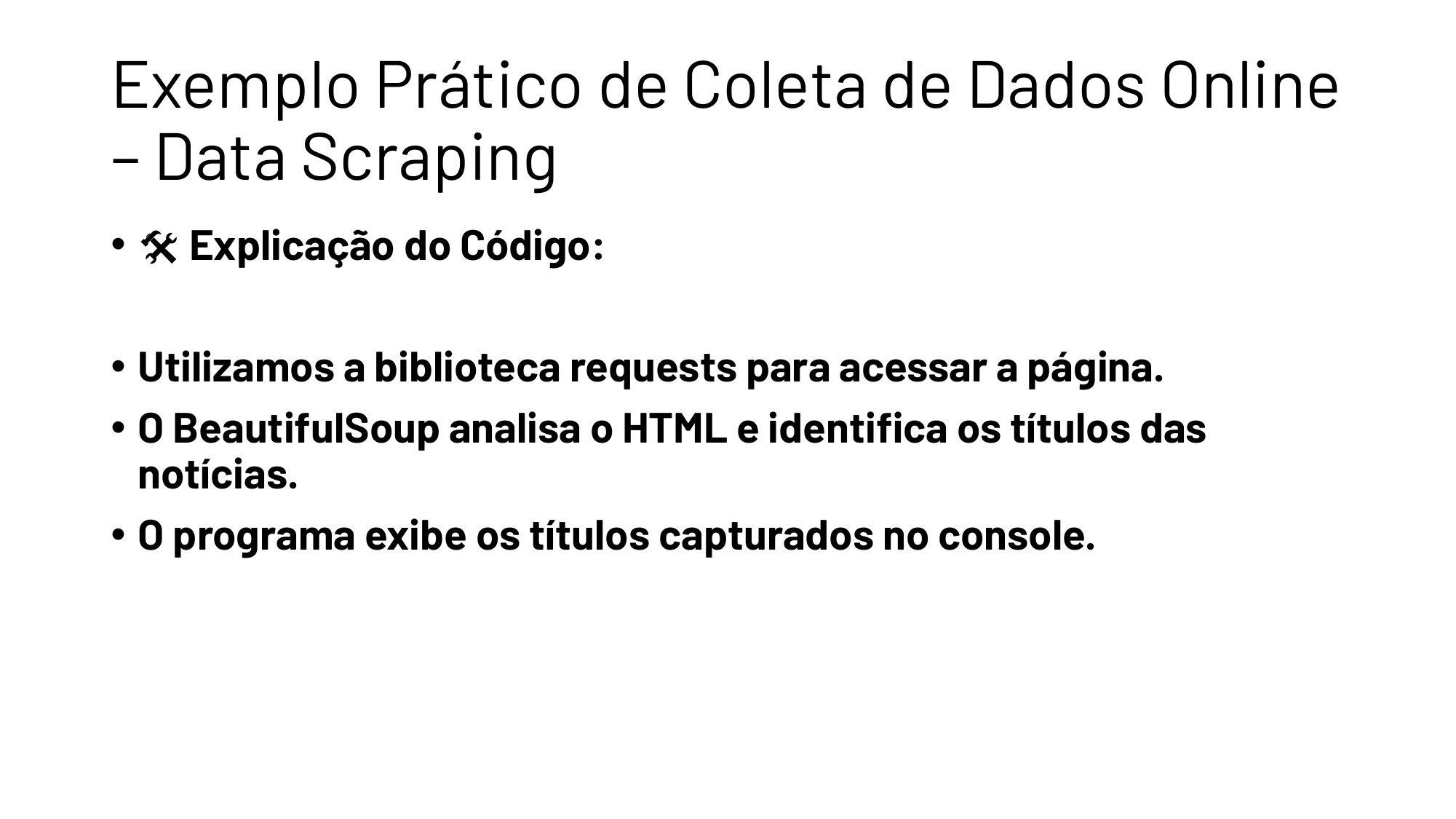

# Exemplo Prático de Coleta de Dados Online – Data Scraping
🛠️ Explicação do Código:

Utilizamos a biblioteca requests para acessar a página.
O BeautifulSoup analisa o HTML e identifica os títulos das notícias.
O programa exibe os títulos capturados no console.